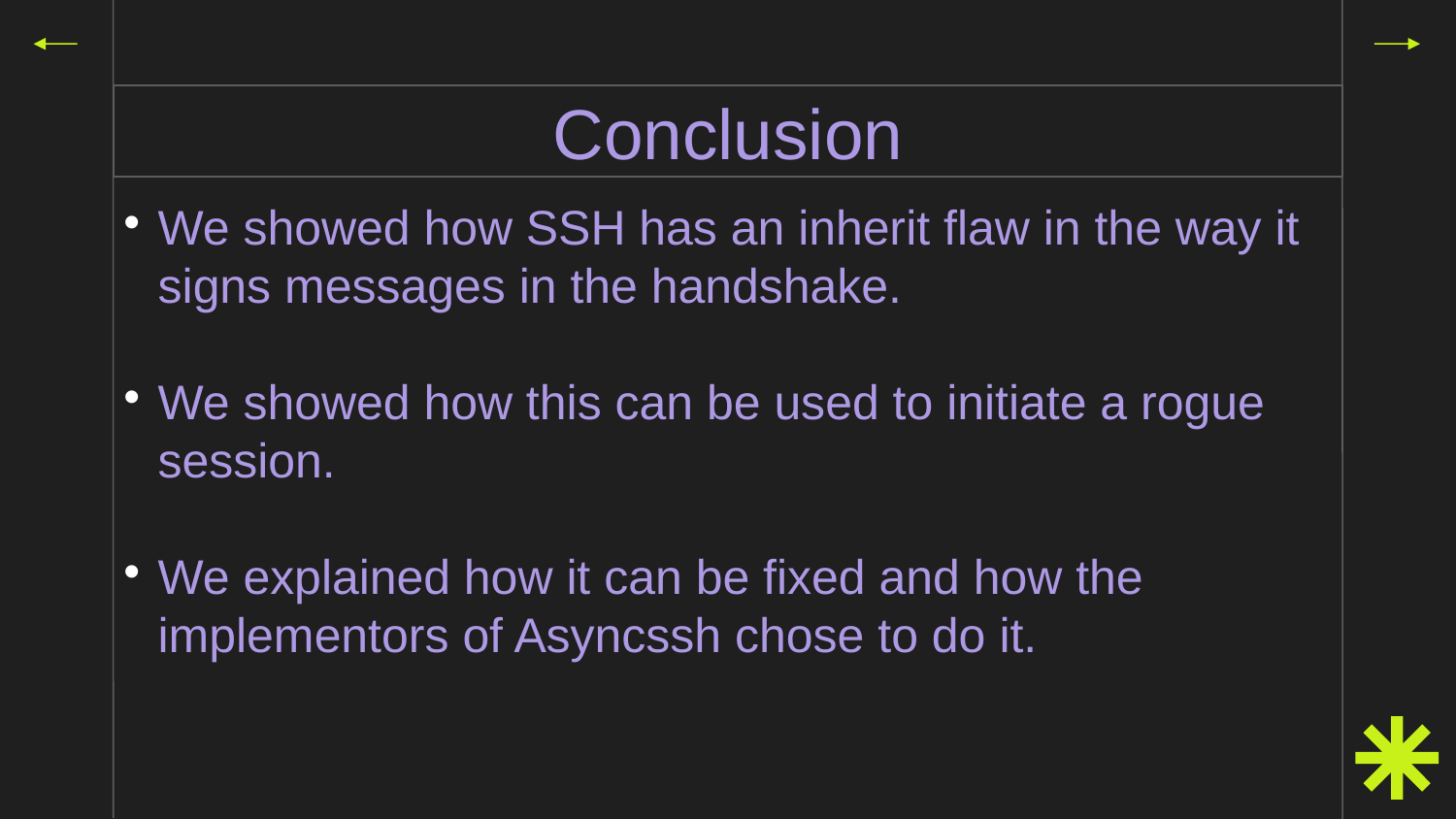

# Conclusion
We showed how SSH has an inherit flaw in the way it signs messages in the handshake.

We showed how this can be used to initiate a rogue session.

We explained how it can be fixed and how the implementors of Asyncssh chose to do it.